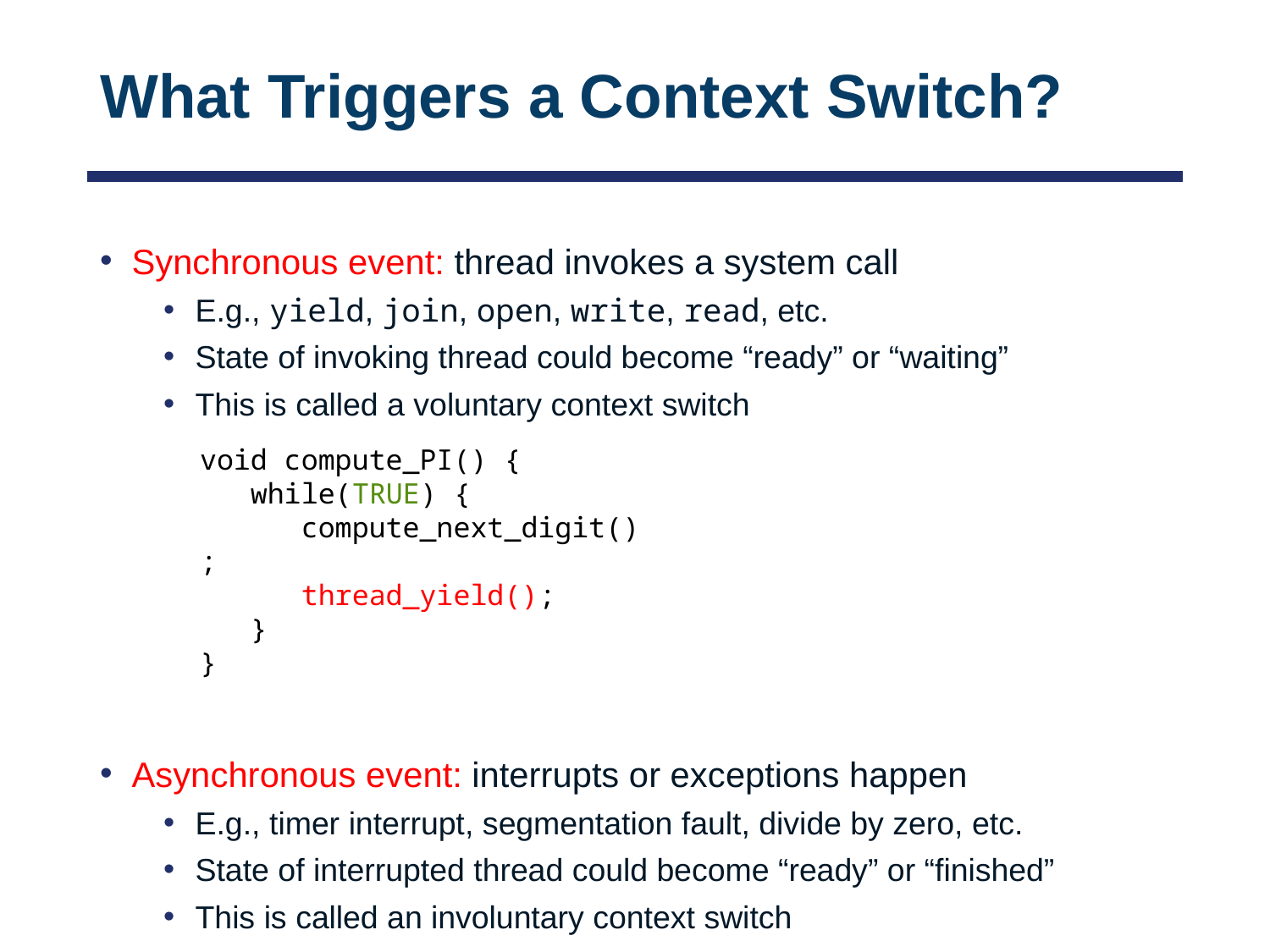

# What Triggers a Context Switch?
Synchronous event: thread invokes a system call
E.g., yield, join, open, write, read, etc.
State of invoking thread could become “ready” or “waiting”
This is called a voluntary context switch

Asynchronous event: interrupts or exceptions happen
E.g., timer interrupt, segmentation fault, divide by zero, etc.
State of interrupted thread could become “ready” or “finished”
This is called an involuntary context switch
void compute_PI() {
   while(TRUE) {
      compute_next_digit();
      thread_yield();
   }
}